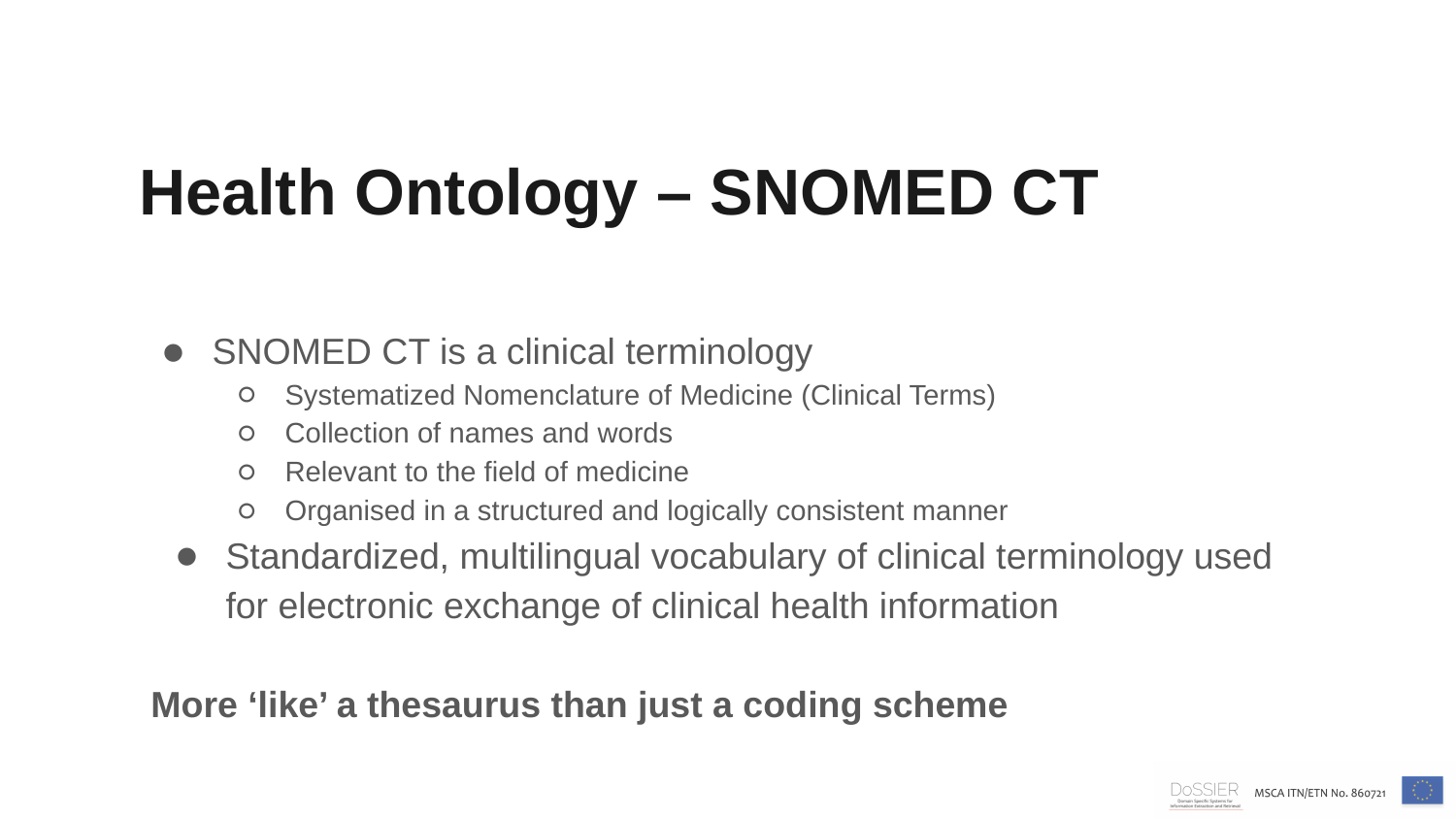

# Health Ontology – SNOMED CT
SNOMED CT is a clinical terminology
Systematized Nomenclature of Medicine (Clinical Terms)
Collection of names and words
Relevant to the field of medicine
Organised in a structured and logically consistent manner
Standardized, multilingual vocabulary of clinical terminology used for electronic exchange of clinical health information

More ‘like’ a thesaurus than just a coding scheme